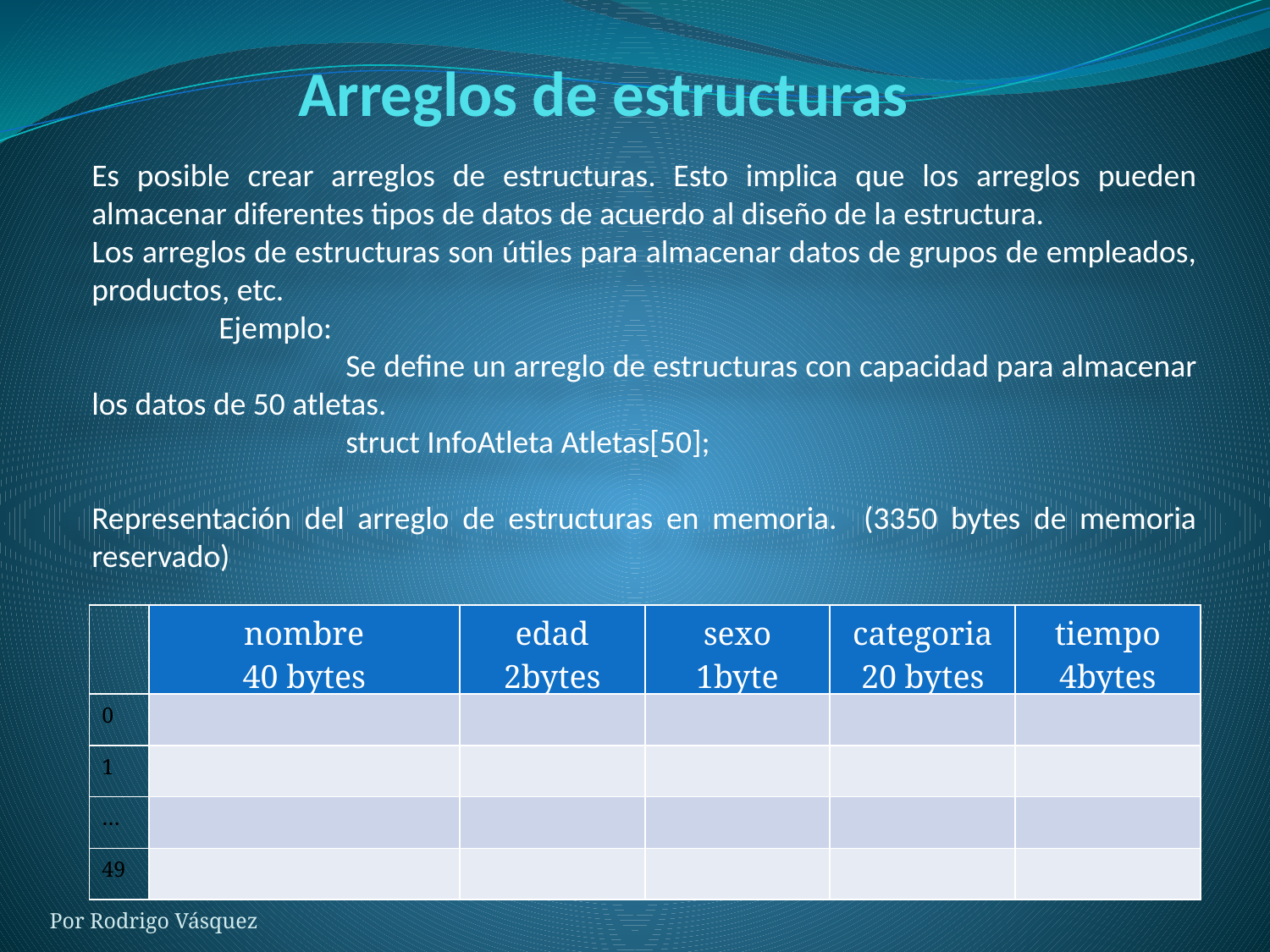

# Arreglos de estructuras
Es posible crear arreglos de estructuras. Esto implica que los arreglos pueden almacenar diferentes tipos de datos de acuerdo al diseño de la estructura.
Los arreglos de estructuras son útiles para almacenar datos de grupos de empleados, productos, etc.
 	Ejemplo:
		Se define un arreglo de estructuras con capacidad para almacenar los datos de 50 atletas.
		struct InfoAtleta Atletas[50];

Representación del arreglo de estructuras en memoria.  (3350 bytes de memoria reservado)
|  | nombre 40 bytes | edad 2bytes | sexo 1byte | categoria 20 bytes | tiempo 4bytes |
| --- | --- | --- | --- | --- | --- |
| 0 |  |  |  |  |  |
| 1 |  |  |  |  |  |
| … |  |  |  |  |  |
| 49 |  |  |  |  |  |
Por Rodrigo Vásquez